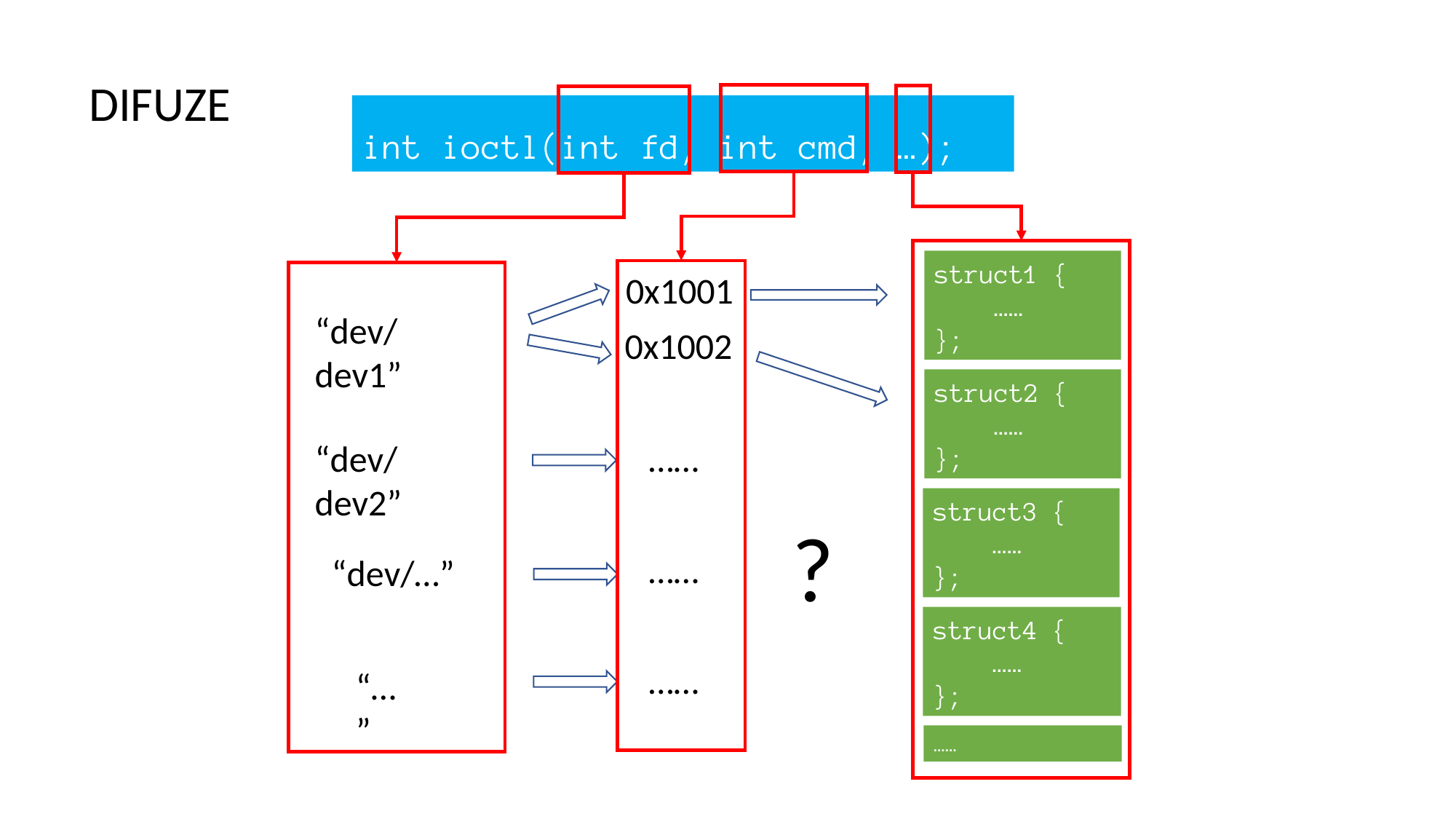

DIFUZE

int ioctl(int fd, int cmd, …);

struct1 {
    ……
};

0x1001

“dev/dev1”

0x1002
struct2 {
    ……
};

“dev/dev2”
……
struct3 {
    ……
};
?

……
“dev/…”
struct4 {
    ……
};

……
“…”
……